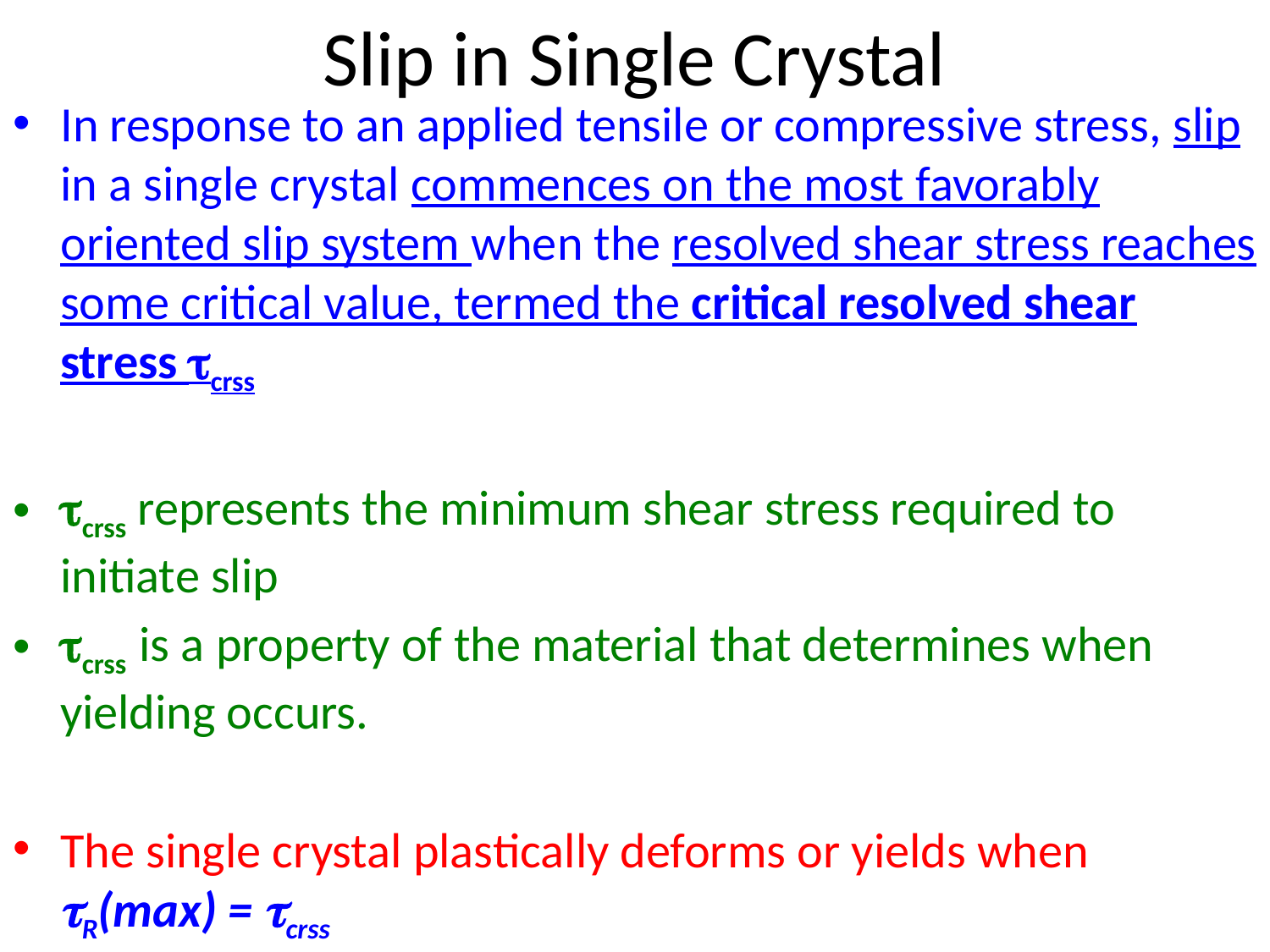

# Slip in Single Crystal
In response to an applied tensile or compressive stress, slip in a single crystal commences on the most favorably oriented slip system when the resolved shear stress reaches some critical value, termed the critical resolved shear stress τcrss

τcrss represents the minimum shear stress required to initiate slip
τcrss  is a property of the material that determines when yielding occurs.

The single crystal plastically deforms or yields when τR(max) = τcrss